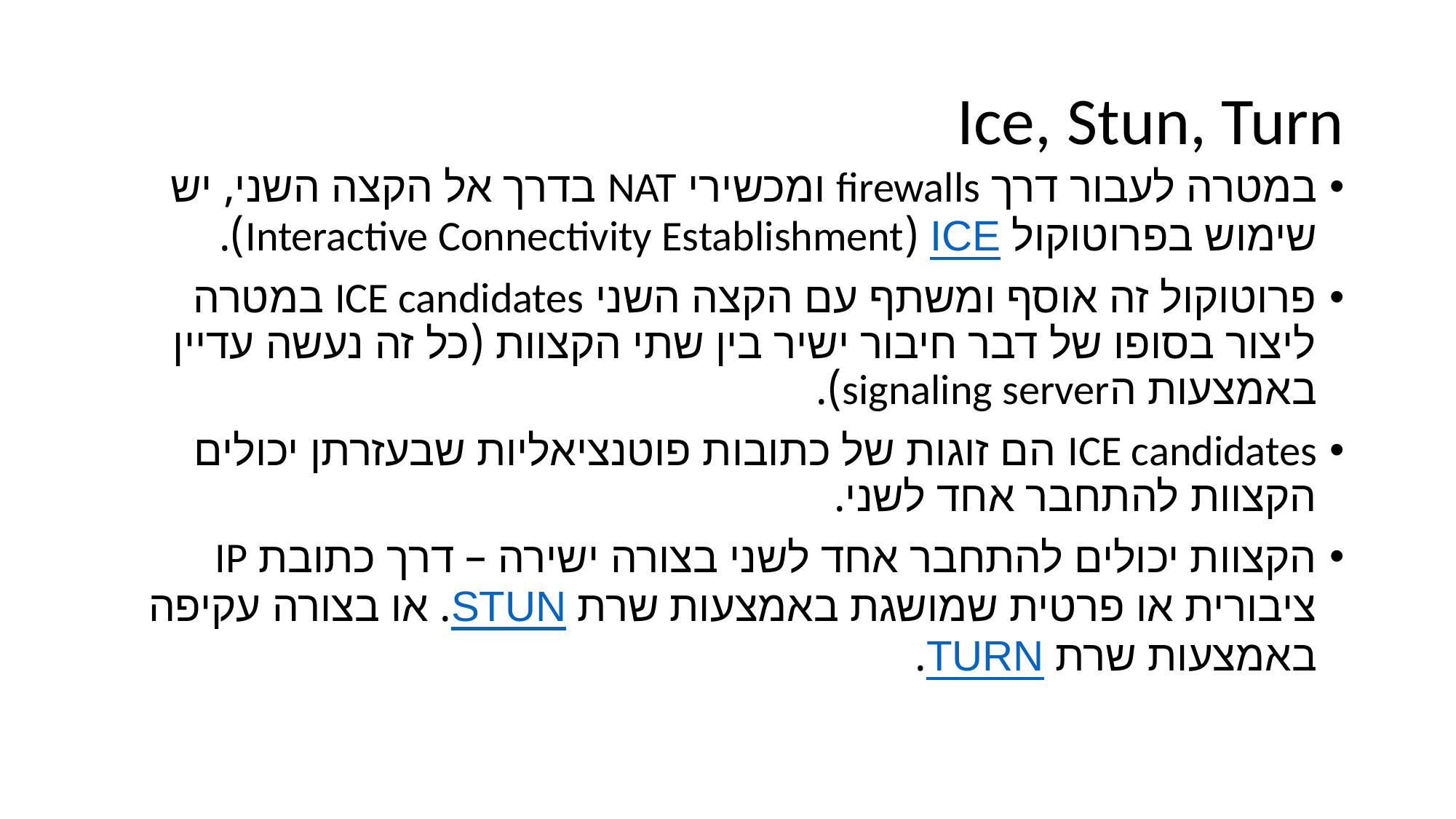

# Ice, Stun, Turn
במטרה לעבור דרך firewalls ומכשירי NAT בדרך אל הקצה השני, יש שימוש בפרוטוקול ICE (Interactive Connectivity Establishment).
פרוטוקול זה אוסף ומשתף עם הקצה השני ICE candidates במטרה ליצור בסופו של דבר חיבור ישיר בין שתי הקצוות (כל זה נעשה עדיין באמצעות הsignaling server).
ICE candidates הם זוגות של כתובות פוטנציאליות שבעזרתן יכולים הקצוות להתחבר אחד לשני.
הקצוות יכולים להתחבר אחד לשני בצורה ישירה – דרך כתובת IP ציבורית או פרטית שמושגת באמצעות שרת STUN. או בצורה עקיפה באמצעות שרת TURN.